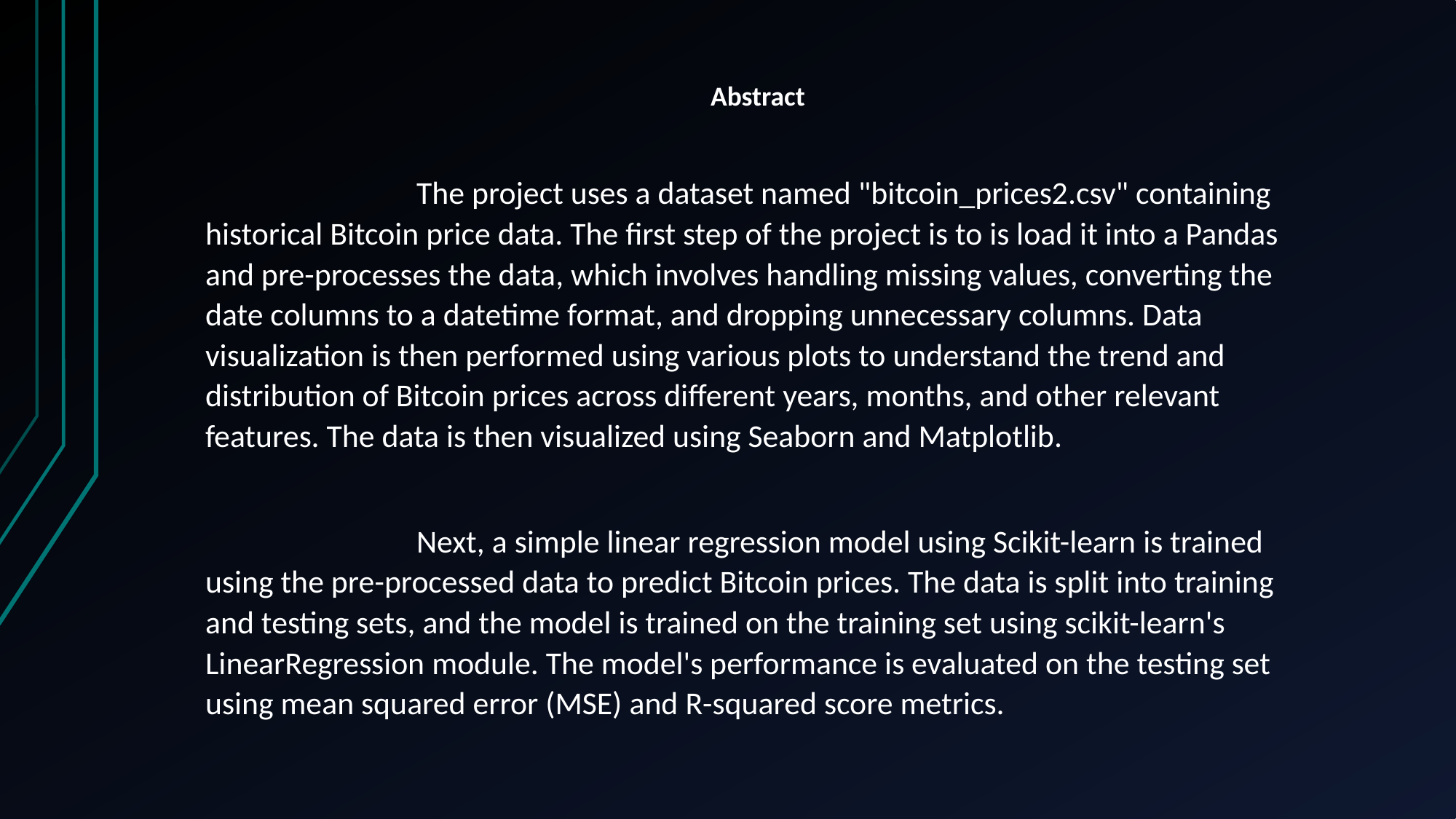

Abstract

	The project uses a dataset named "bitcoin_prices2.csv" containing historical Bitcoin price data. The first step of the project is to is load it into a Pandas and pre-processes the data, which involves handling missing values, converting the date columns to a datetime format, and dropping unnecessary columns. Data visualization is then performed using various plots to understand the trend and distribution of Bitcoin prices across different years, months, and other relevant features. The data is then visualized using Seaborn and Matplotlib.

	Next, a simple linear regression model using Scikit-learn is trained using the pre-processed data to predict Bitcoin prices. The data is split into training and testing sets, and the model is trained on the training set using scikit-learn's LinearRegression module. The model's performance is evaluated on the testing set using mean squared error (MSE) and R-squared score metrics.